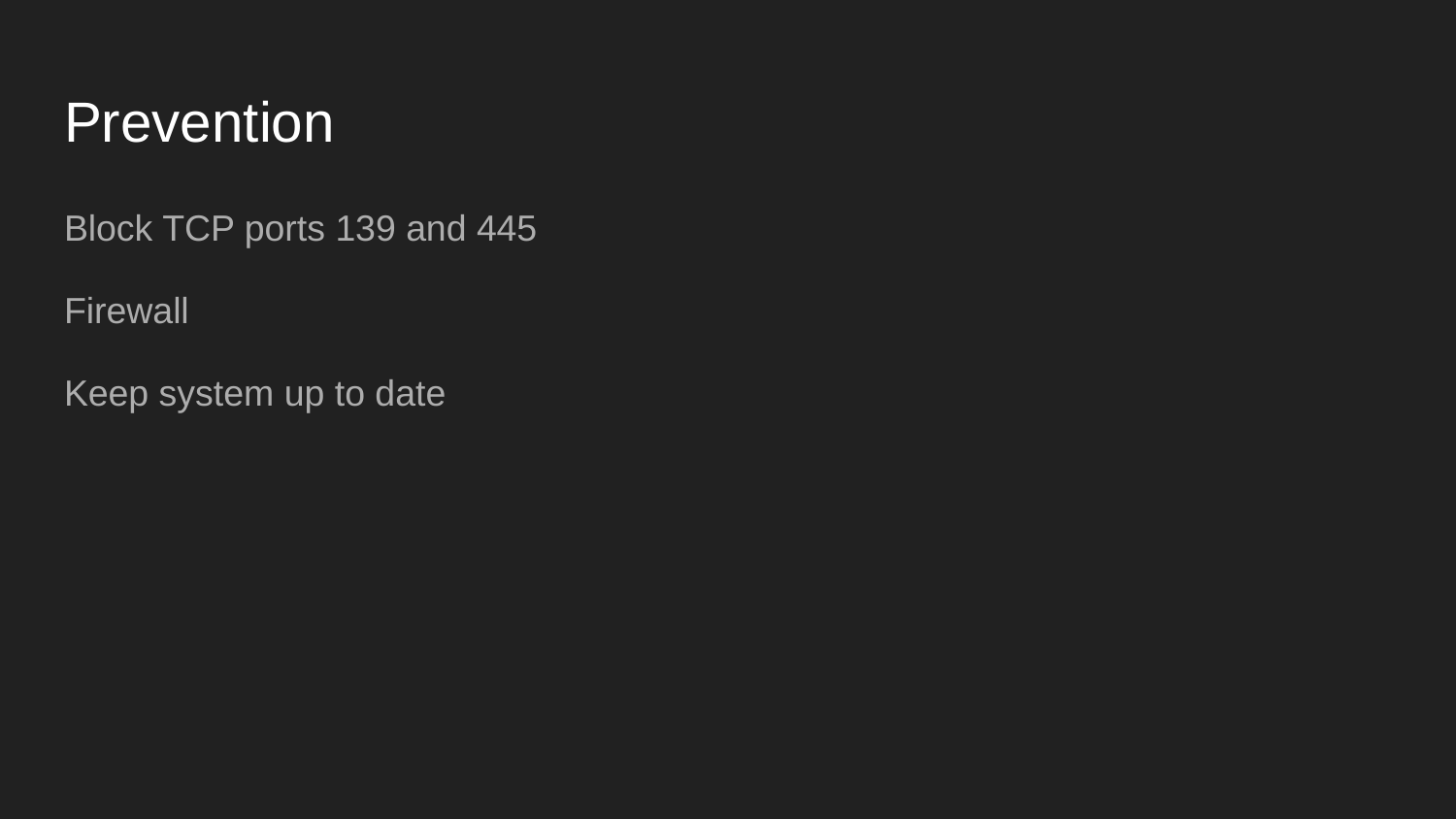

# Prevention
Block TCP ports 139 and 445
Firewall
Keep system up to date